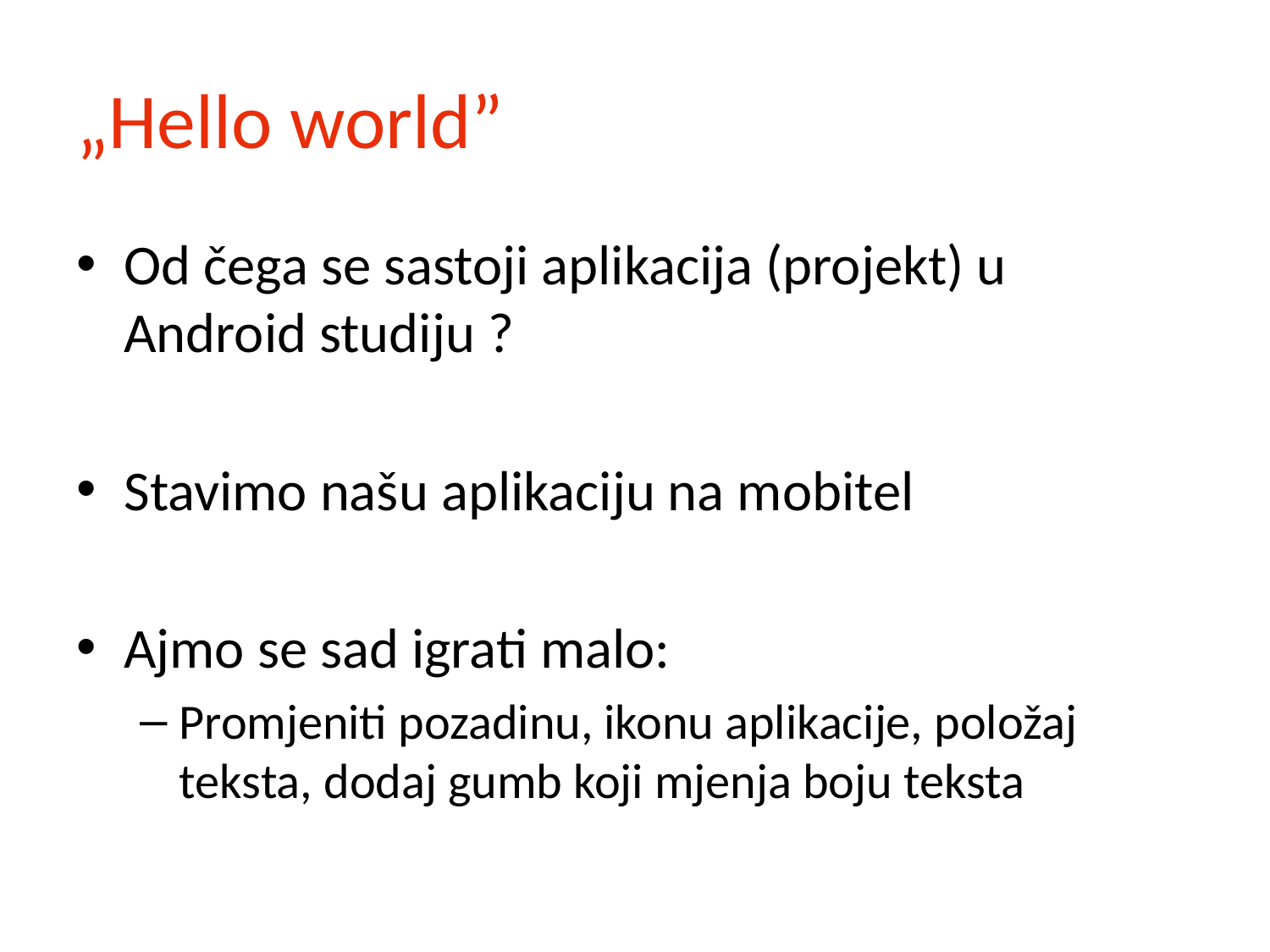

# „Hello world”
Od čega se sastoji aplikacija (projekt) u Android studiju ?

Stavimo našu aplikaciju na mobitel

Ajmo se sad igrati malo:
Promjeniti pozadinu, ikonu aplikacije, položaj teksta, dodaj gumb koji mjenja boju teksta